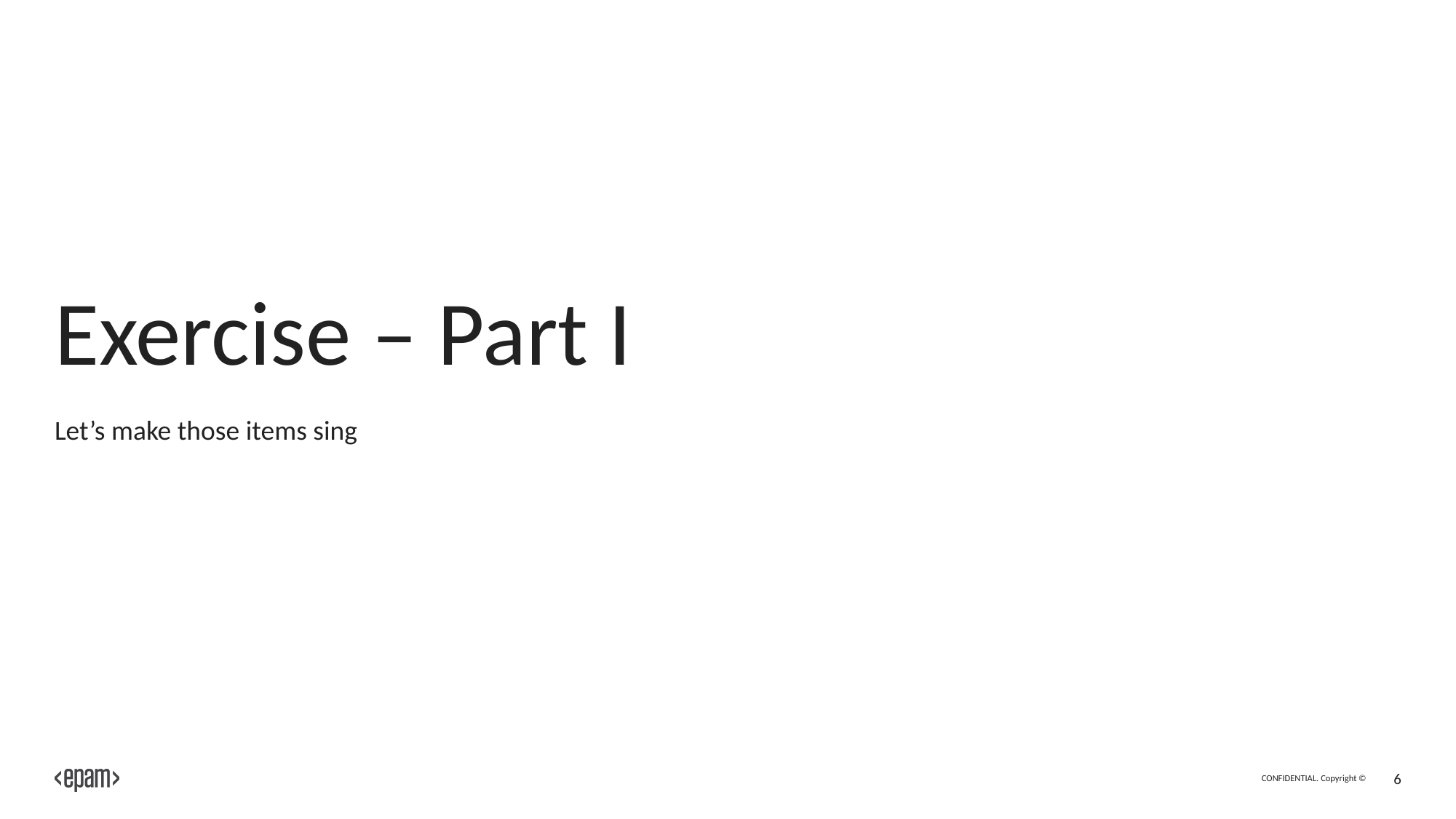

# Exercise – Part I
Let’s make those items sing